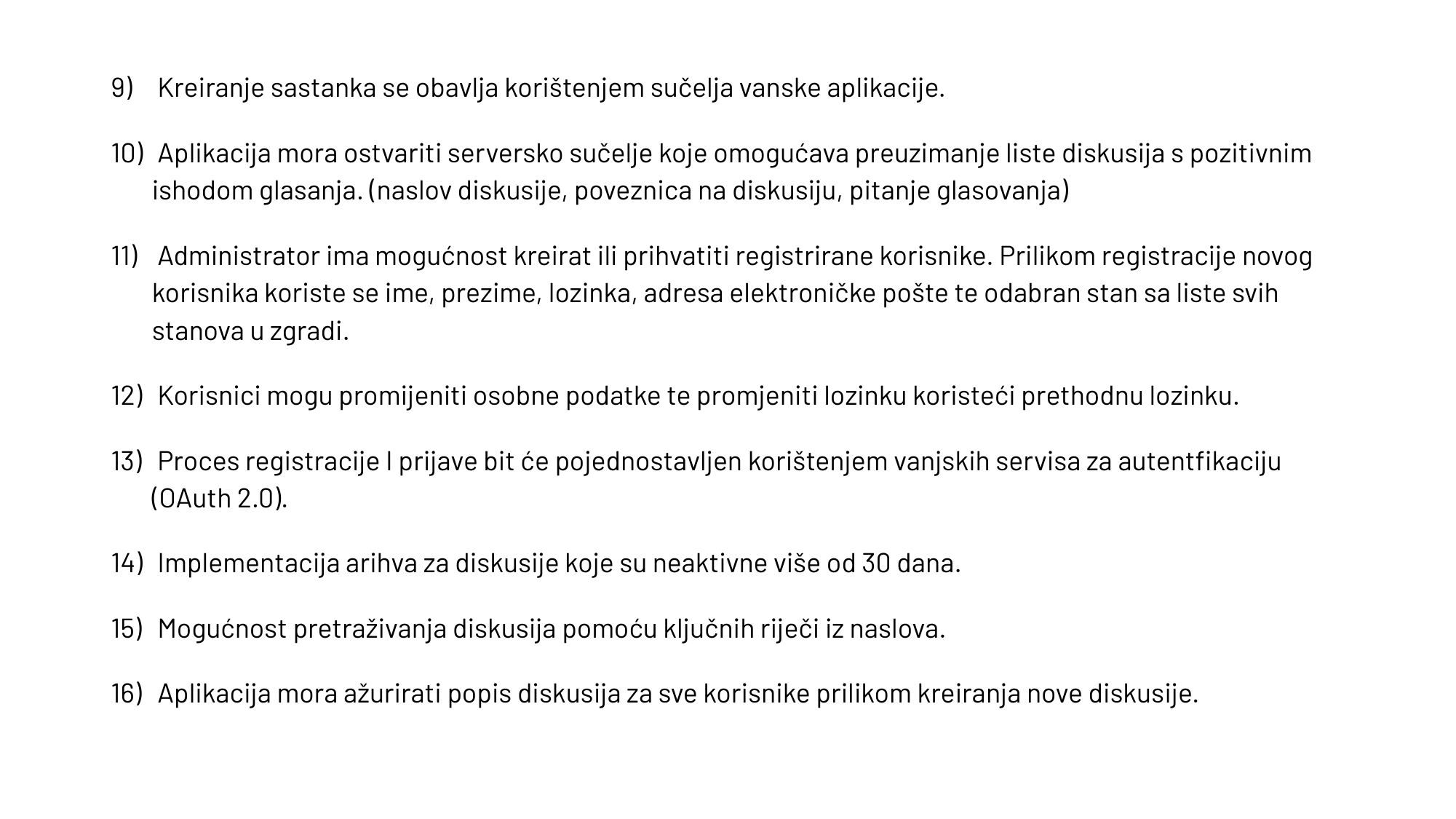

#
 Kreiranje sastanka se obavlja korištenjem sučelja vanske aplikacije.
 Aplikacija mora ostvariti serversko sučelje koje omogućava preuzimanje liste diskusija s pozitivnim ishodom glasanja. (naslov diskusije, poveznica na diskusiju, pitanje glasovanja)
 Administrator ima mogućnost kreirat ili prihvatiti registrirane korisnike. Prilikom registracije novog korisnika koriste se ime, prezime, lozinka, adresa elektroničke pošte te odabran stan sa liste svih stanova u zgradi.
 Korisnici mogu promijeniti osobne podatke te promjeniti lozinku koristeći prethodnu lozinku.
 Proces registracije I prijave bit će pojednostavljen korištenjem vanjskih servisa za autentfikaciju (OAuth 2.0).
 Implementacija arihva za diskusije koje su neaktivne više od 30 dana.
 Mogućnost pretraživanja diskusija pomoću ključnih riječi iz naslova.
 Aplikacija mora ažurirati popis diskusija za sve korisnike prilikom kreiranja nove diskusije.